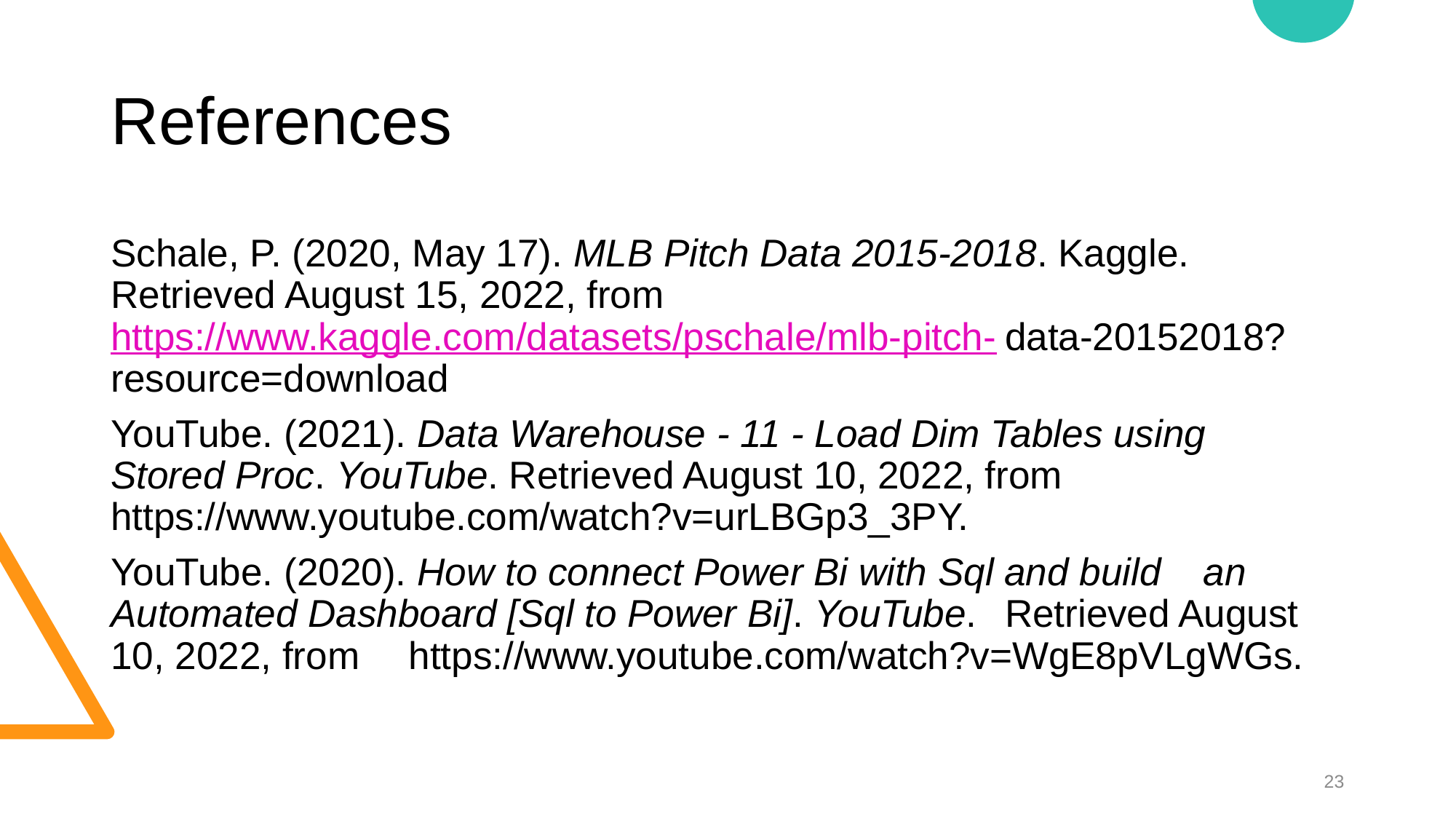

# References
Schale, P. (2020, May 17). MLB Pitch Data 2015-2018. Kaggle. 	Retrieved August 15, 2022, from 	https://www.kaggle.com/datasets/pschale/mlb-pitch-	data-20152018?resource=download
YouTube. (2021). Data Warehouse - 11 - Load Dim Tables using 	Stored Proc. YouTube. Retrieved August 10, 2022, from 	https://www.youtube.com/watch?v=urLBGp3_3PY.
YouTube. (2020). How to connect Power Bi with Sql and build 	an Automated Dashboard [Sql to Power Bi]. YouTube. 	Retrieved August 10, 2022, from 	https://www.youtube.com/watch?v=WgE8pVLgWGs.

23